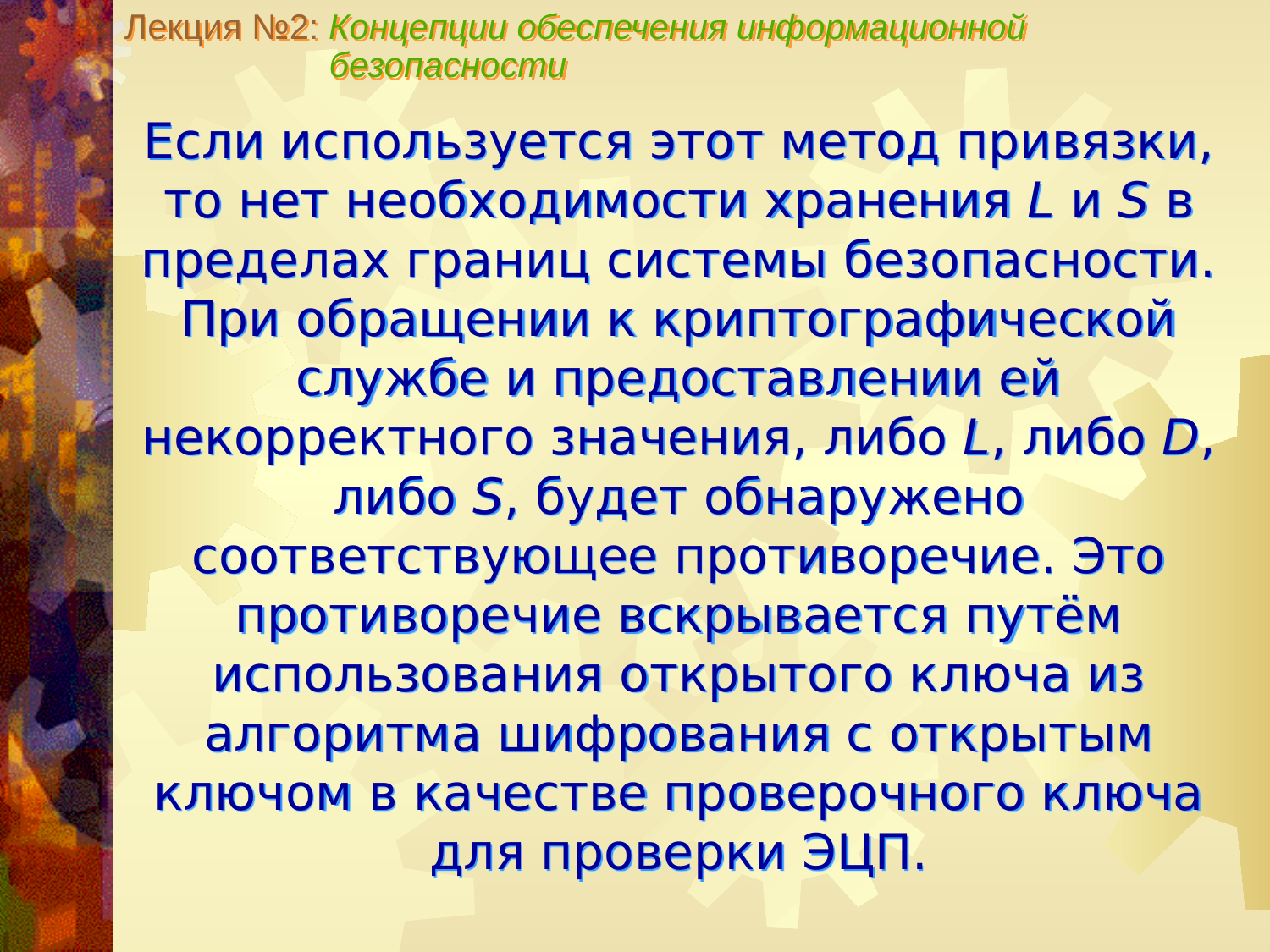

Лекция №2: Концепции обеспечения информационной
                       безопасности
Если используется этот метод привязки, то нет необходимости хранения L и S в пределах границ системы безопасности. При обращении к криптографической службе и предоставлении ей некорректного значения, либо L, либо D, либо S, будет обнаружено соответствующее противоречие. Это противоречие вскрывается путём использования открытого ключа из алгоритма шифрования с открытым ключом в качестве проверочного ключа для проверки ЭЦП.